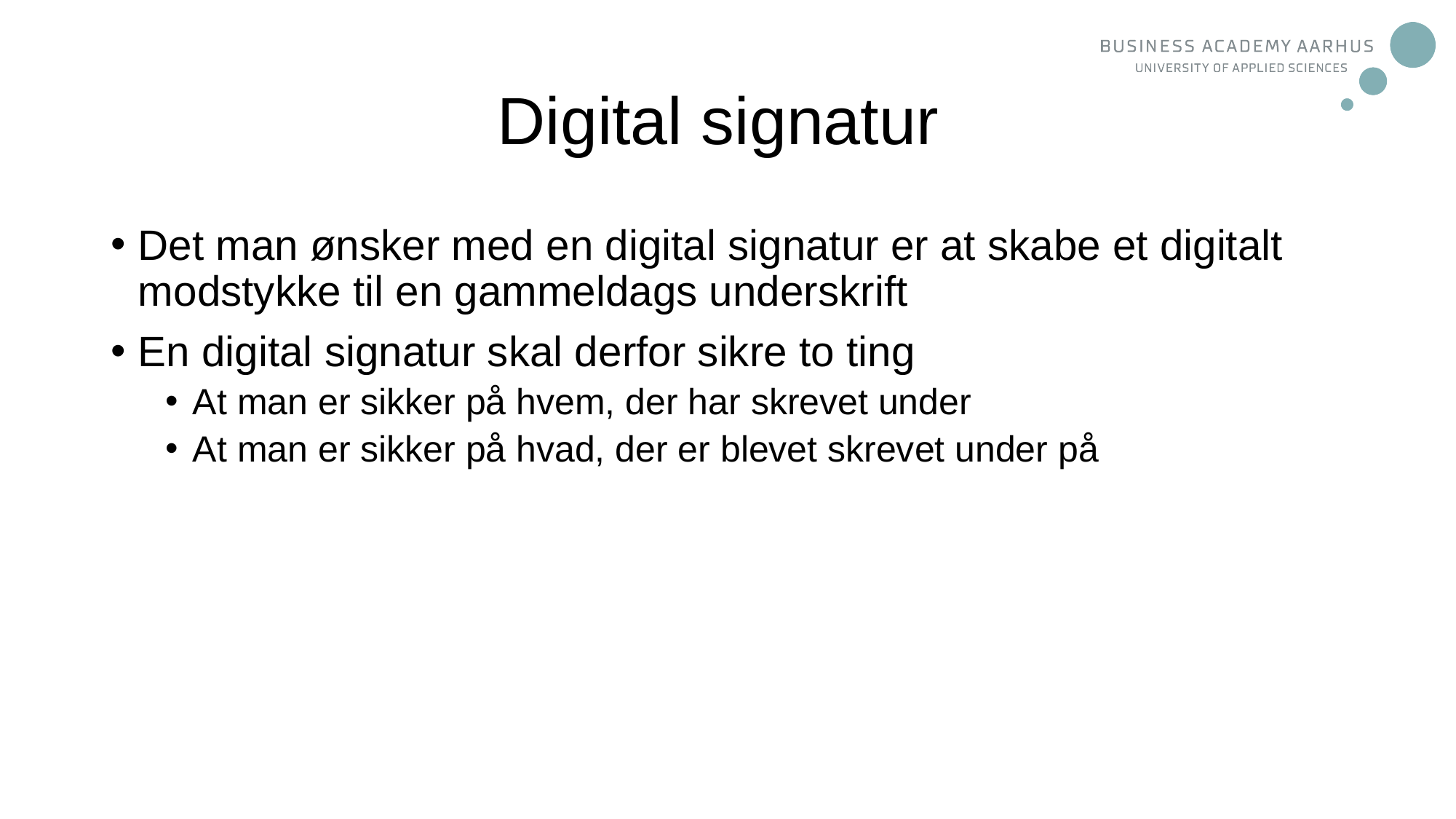

# Digital signatur
Det man ønsker med en digital signatur er at skabe et digitalt modstykke til en gammeldags underskrift
En digital signatur skal derfor sikre to ting
At man er sikker på hvem, der har skrevet under
At man er sikker på hvad, der er blevet skrevet under på